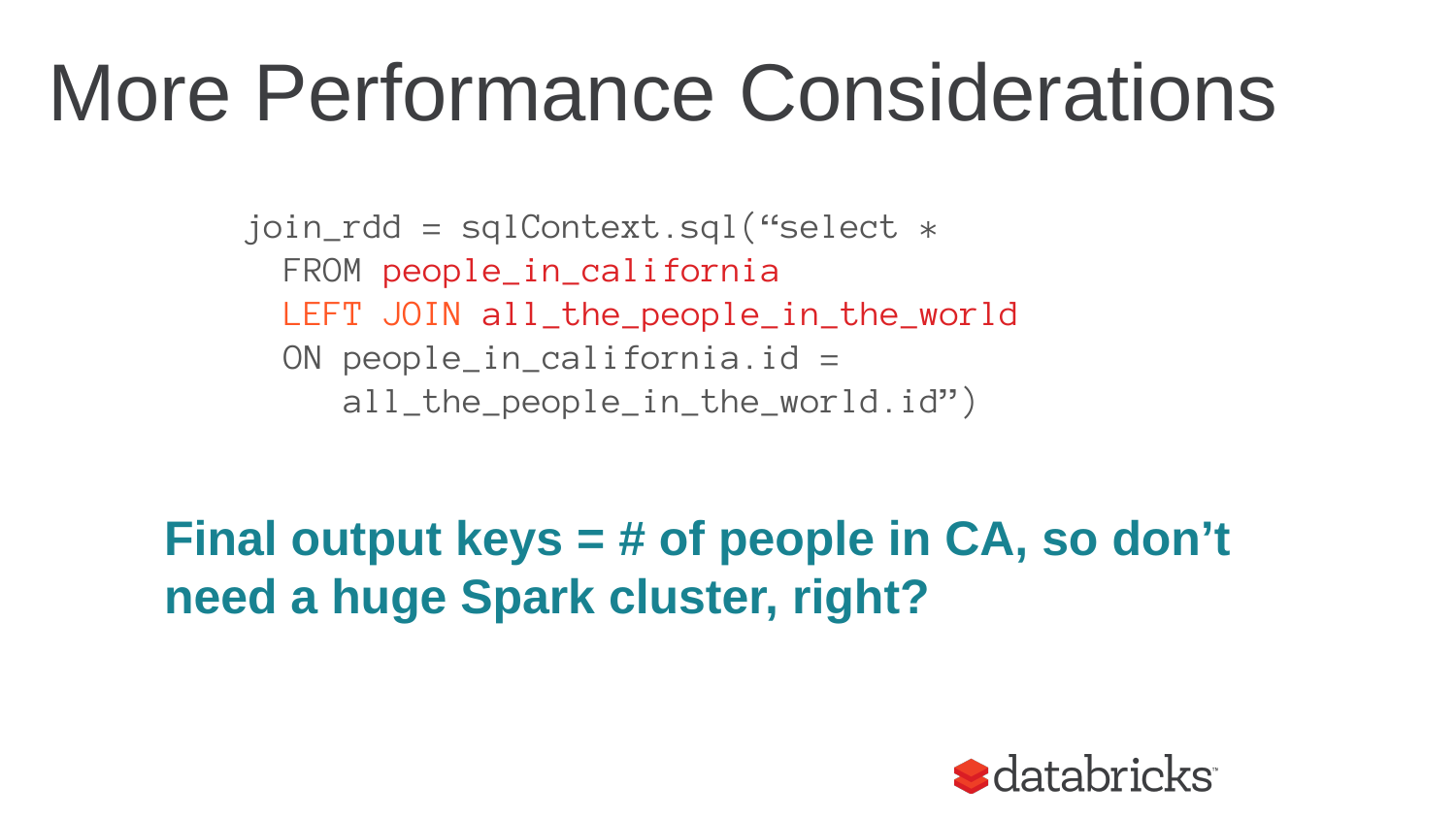

# More Performance Considerations
join_rdd = sqlContext.sql(“select *
  FROM people_in_california
  LEFT JOIN all_the_people_in_the_world
  ON people_in_california.id =
     all_the_people_in_the_world.id”)

Final output keys = # of people in CA, so don’t need a huge Spark cluster, right?